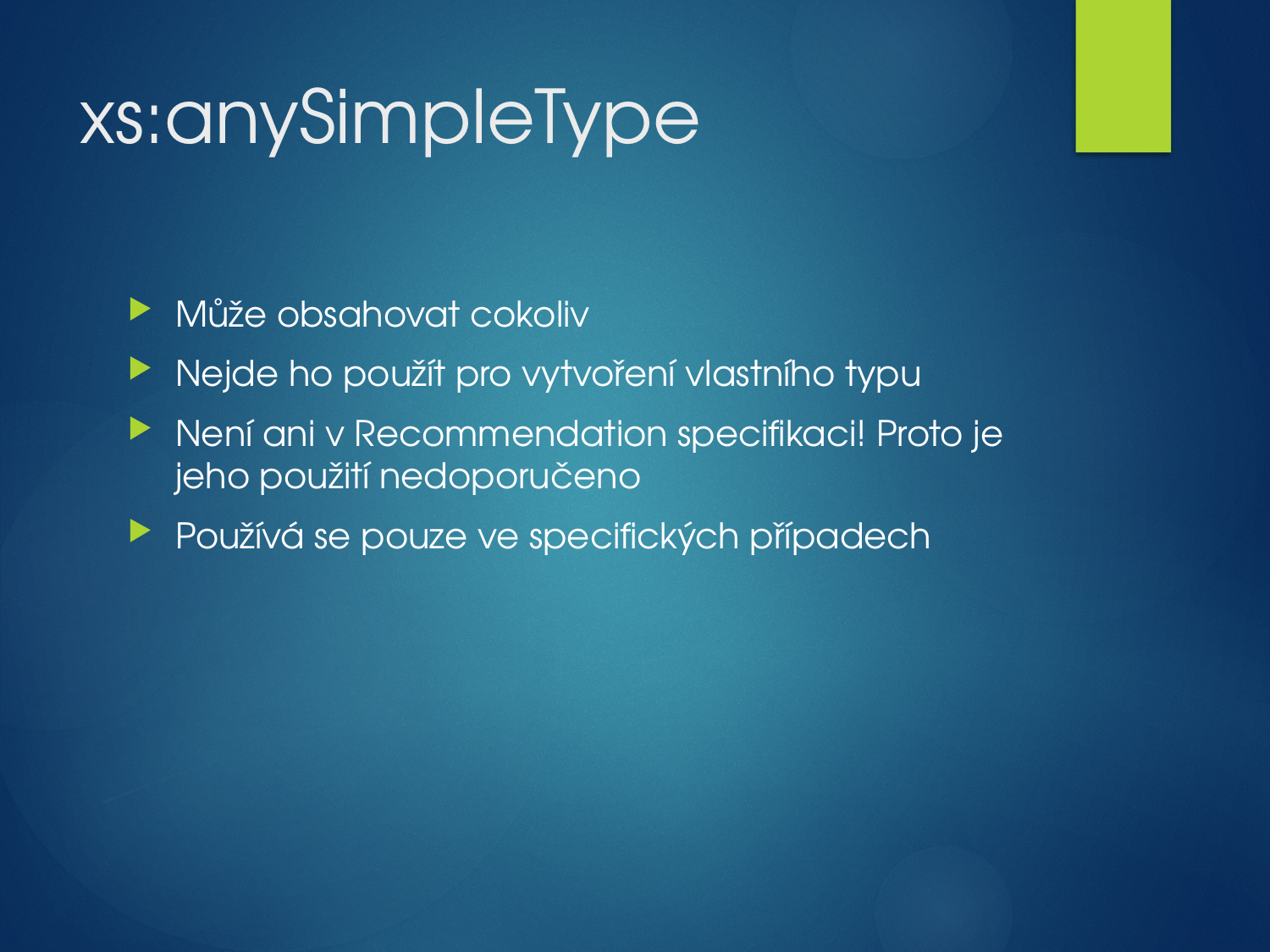

# xs:anySimpleType
Může obsahovat cokoliv
Nejde ho použít pro vytvoření vlastního typu
Není ani v Recommendation specifikaci! Proto je jeho použití nedoporučeno
Používá se pouze ve specifických případech